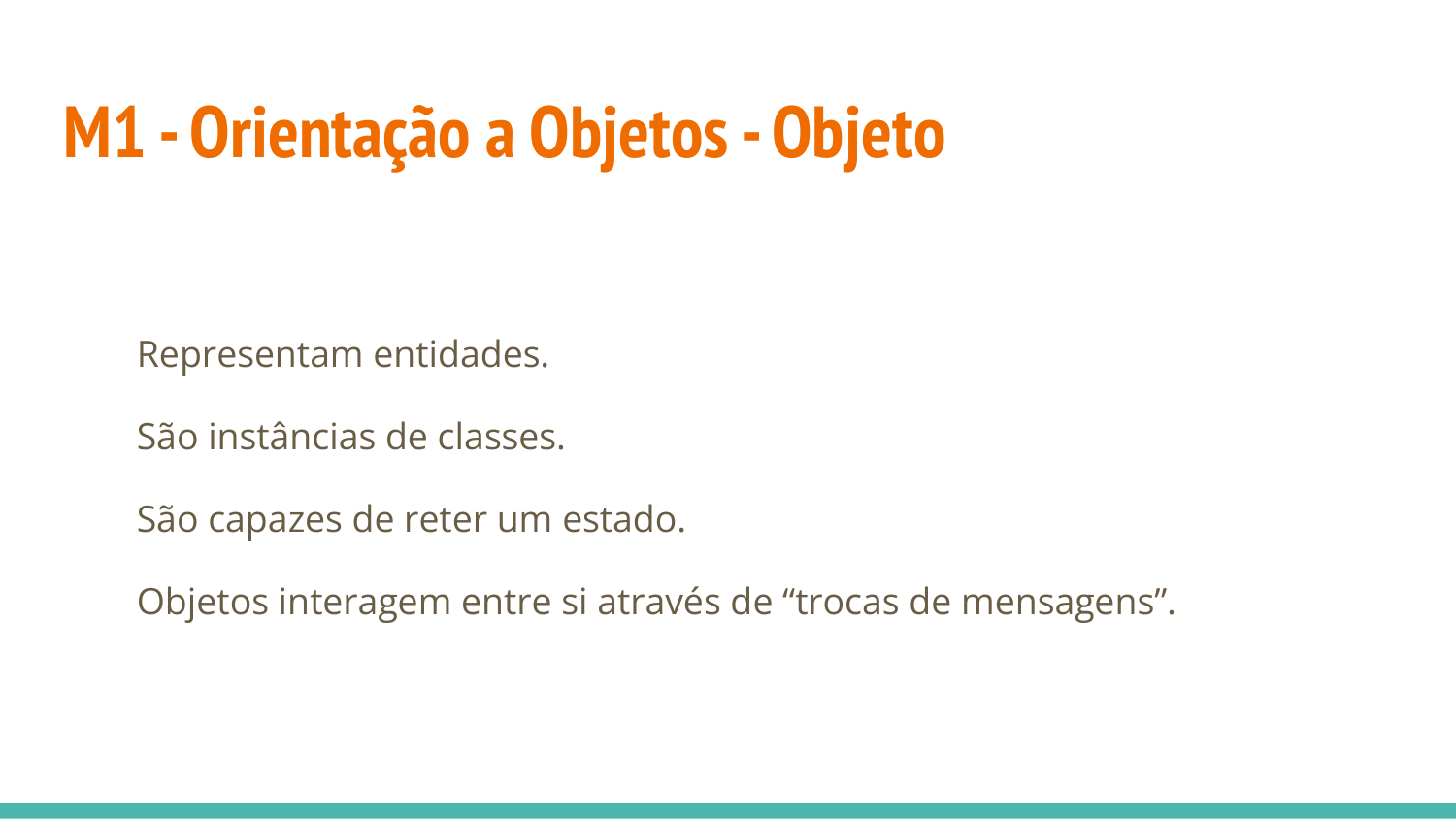

M1 - Orientação a Objetos - Objeto
Representam entidades.
São instâncias de classes.
São capazes de reter um estado.
Objetos interagem entre si através de “trocas de mensagens”.